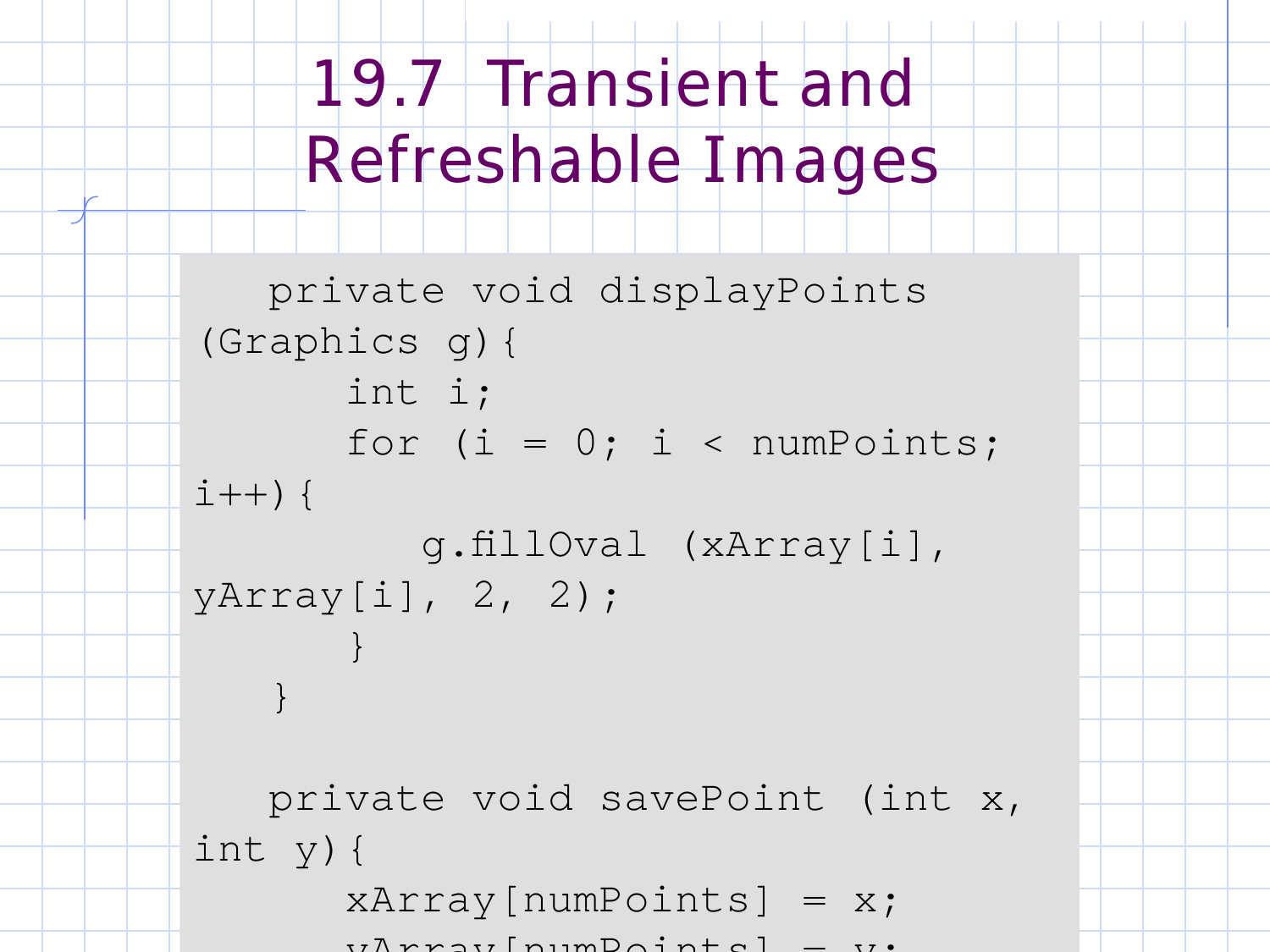

# 19.7  Transient and Refreshable Images
   private void displayPoints (Graphics g){
      int i;
      for (i = 0; i < numPoints; i++){
         g.fillOval (xArray[i], yArray[i], 2, 2);
      }
   }

   private void savePoint (int x, int y){
      xArray[numPoints] = x;
      yArray[numPoints] = y;
      numPoints++;
   }
}